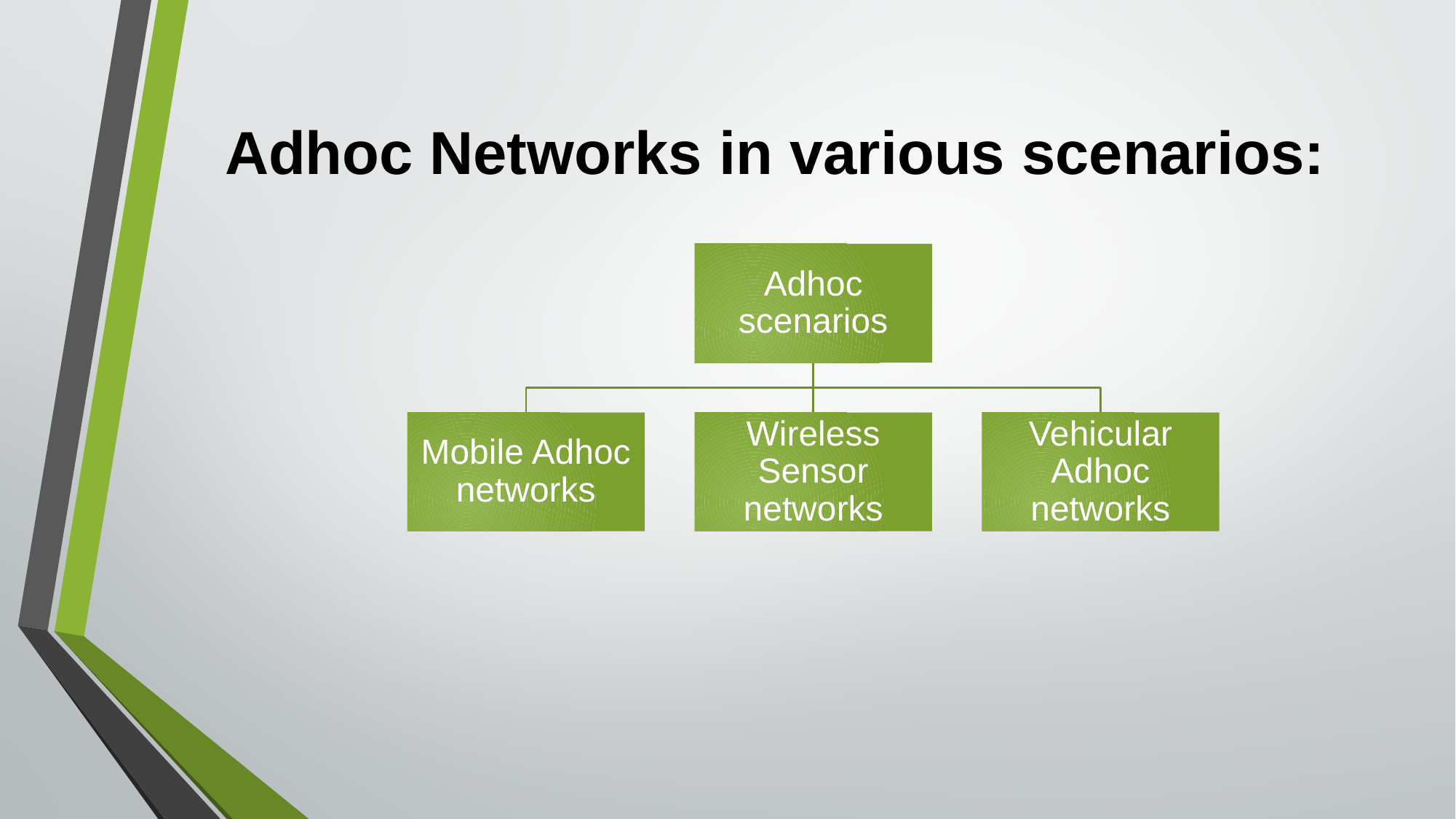

# Adhoc Networks in various scenarios:
Adhoc scenarios
Mobile Adhoc networks
Wireless Sensor networks
Vehicular Adhoc networks